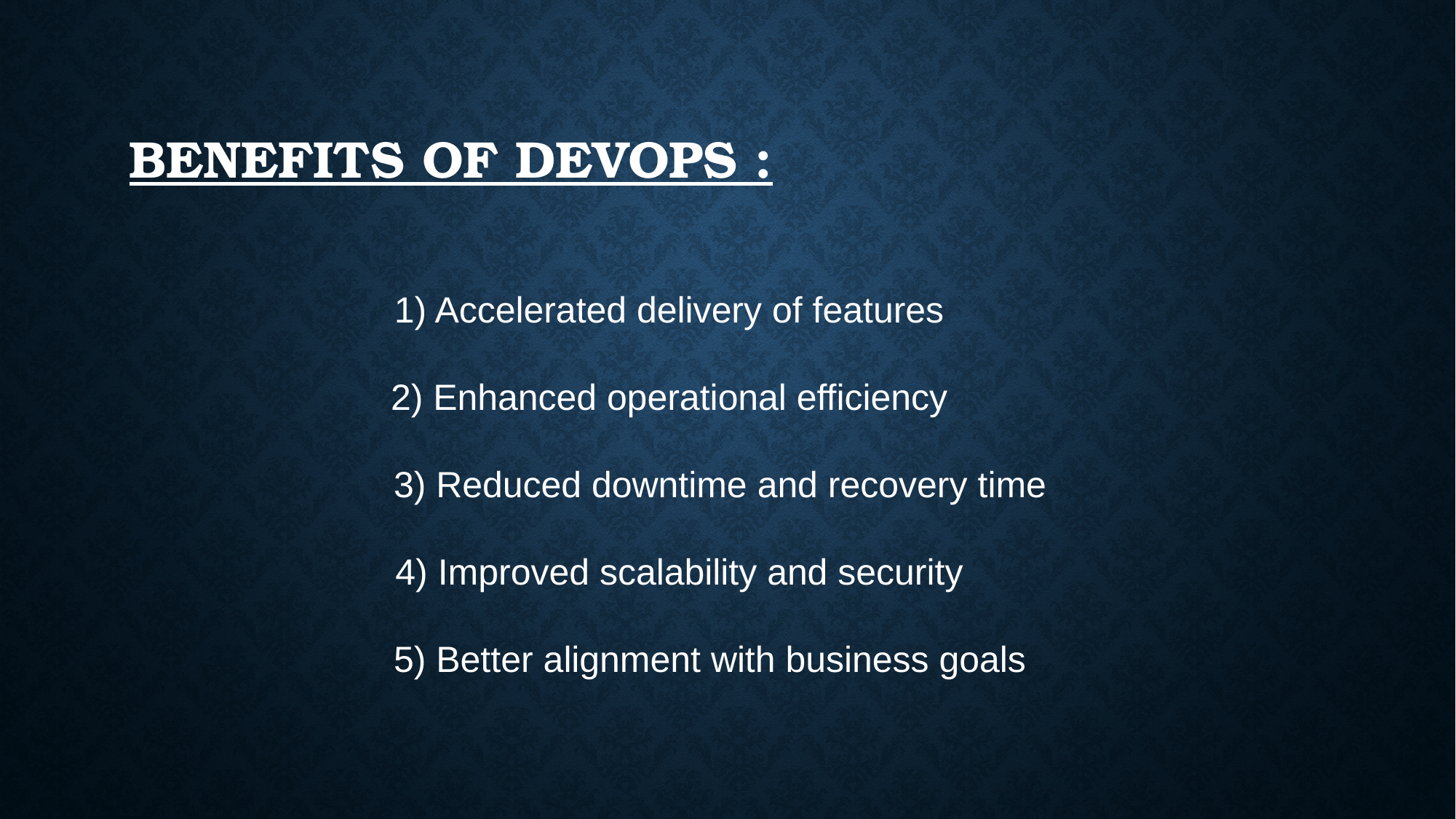

# Benefits of DevOps :

1) Accelerated delivery of features

2) Enhanced operational efficiency

          3) Reduced downtime and recovery time

  4) Improved scalability and security

         5) Better alignment with business goals